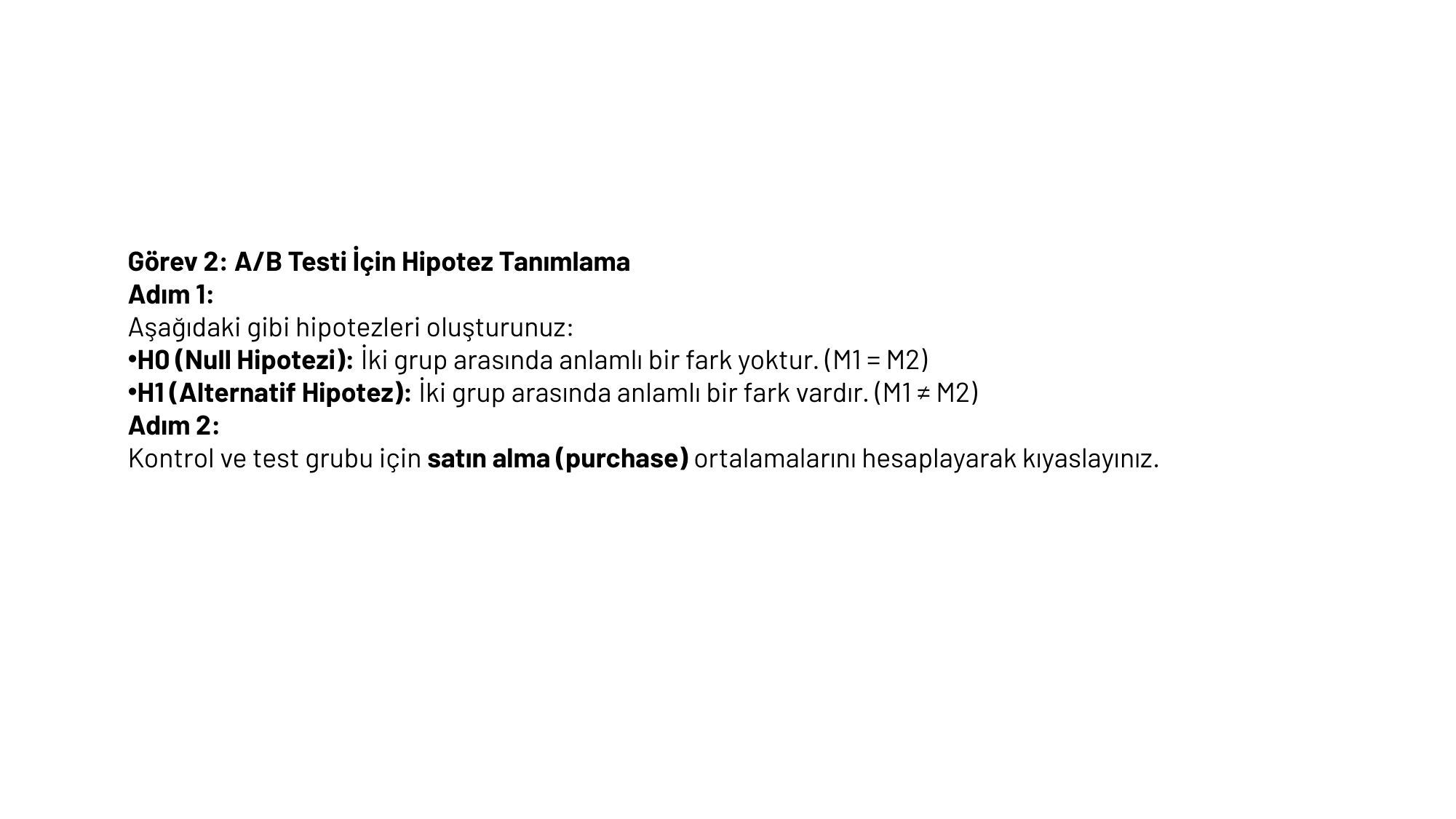

Görev 2: A/B Testi İçin Hipotez Tanımlama
Adım 1:
Aşağıdaki gibi hipotezleri oluşturunuz:
H0 (Null Hipotezi): İki grup arasında anlamlı bir fark yoktur. (M1 = M2)
H1 (Alternatif Hipotez): İki grup arasında anlamlı bir fark vardır. (M1 ≠ M2)
Adım 2:
Kontrol ve test grubu için satın alma (purchase) ortalamalarını hesaplayarak kıyaslayınız.